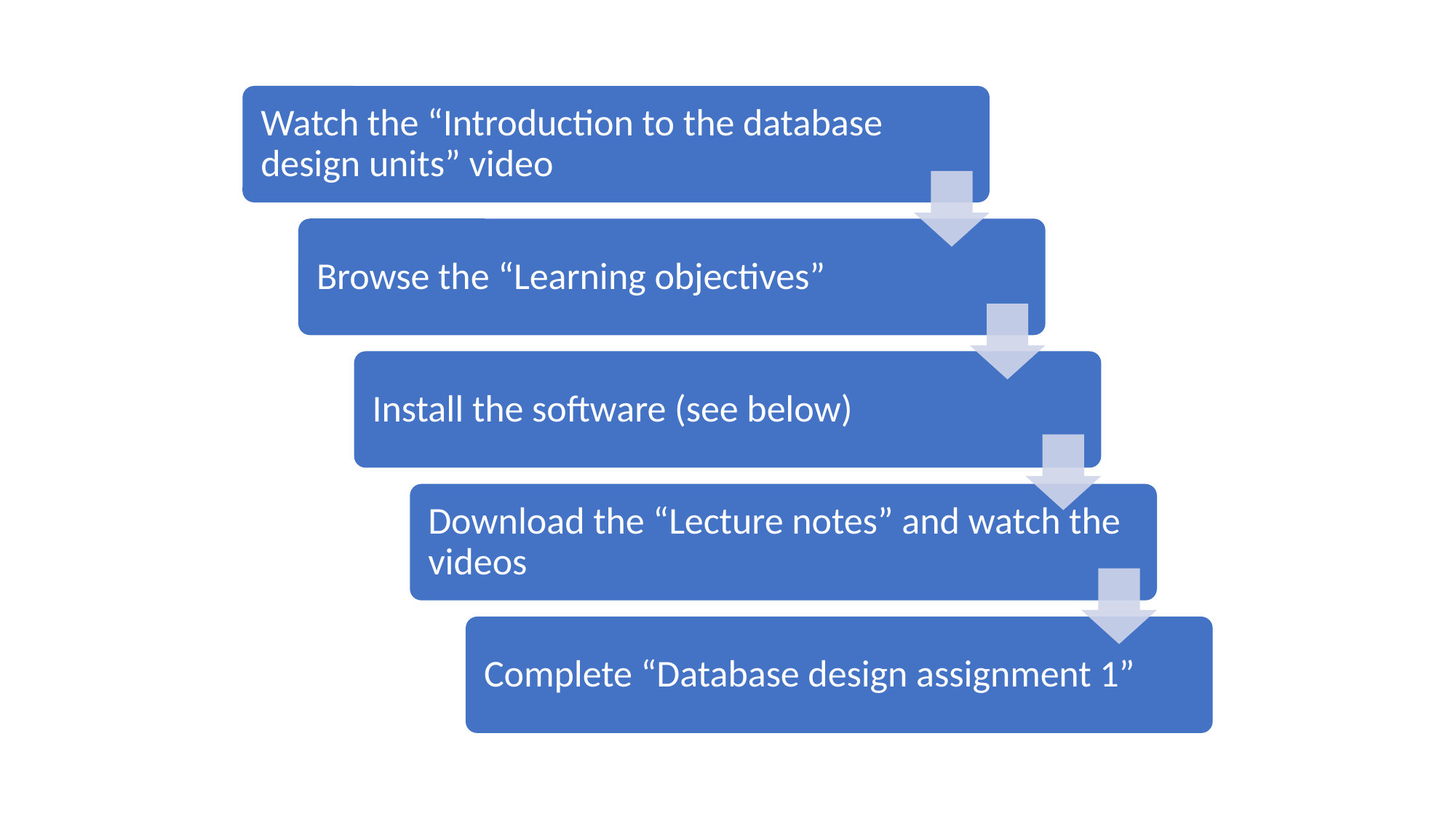

Watch the “Introduction to the database design units” video
Browse the “Learning objectives”
Install the software (see below)
Download the “Lecture notes” and watch the videos
Complete “Database design assignment 1”